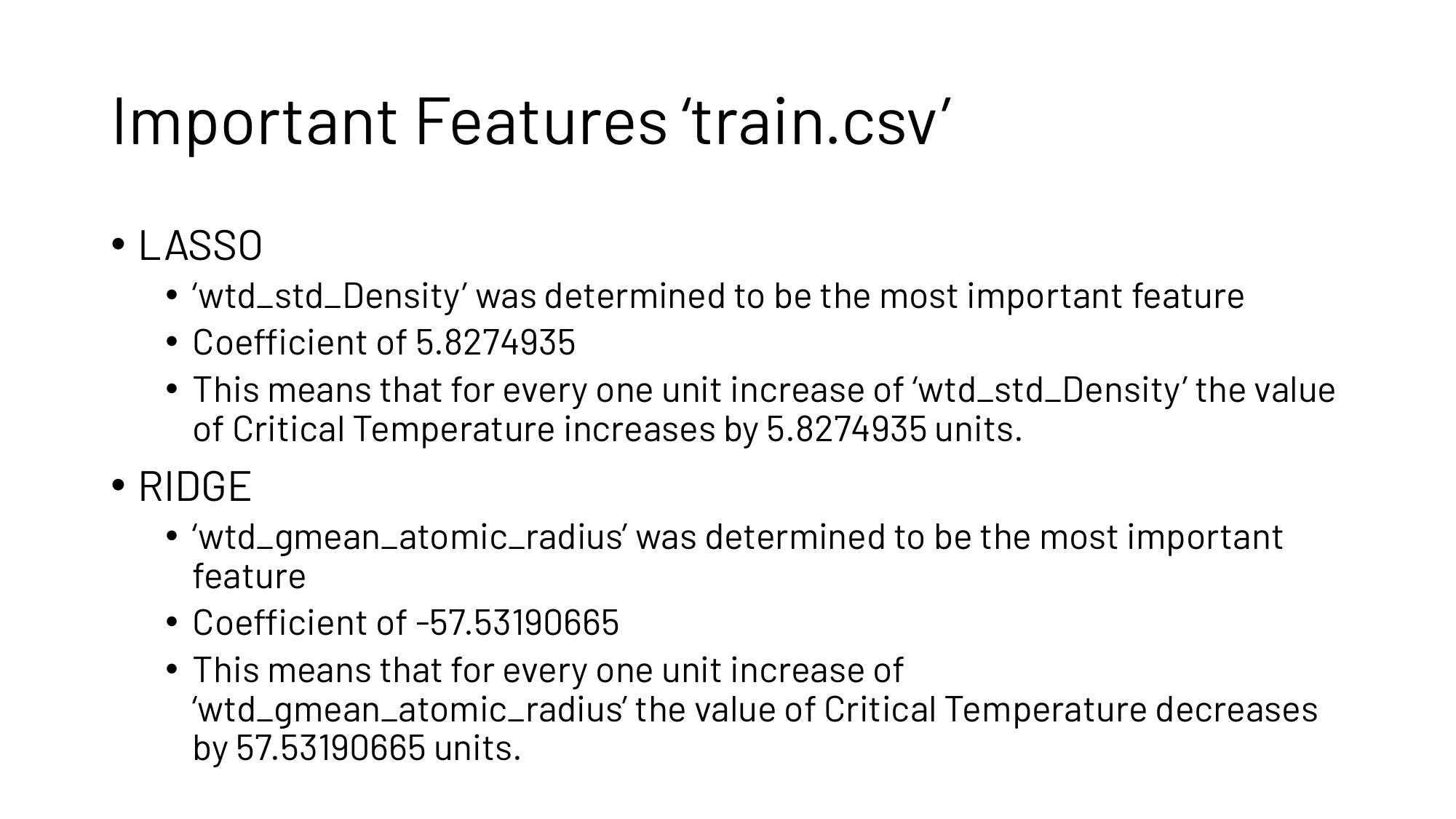

# Important Features ‘train.csv’
LASSO
‘wtd_std_Density’ was determined to be the most important feature
Coefficient of 5.8274935
This means that for every one unit increase of ‘wtd_std_Density’ the value of Critical Temperature increases by 5.8274935 units.
RIDGE
‘wtd_gmean_atomic_radius’ was determined to be the most important feature
Coefficient of -57.53190665
This means that for every one unit increase of ‘wtd_gmean_atomic_radius’ the value of Critical Temperature decreases by 57.53190665 units.